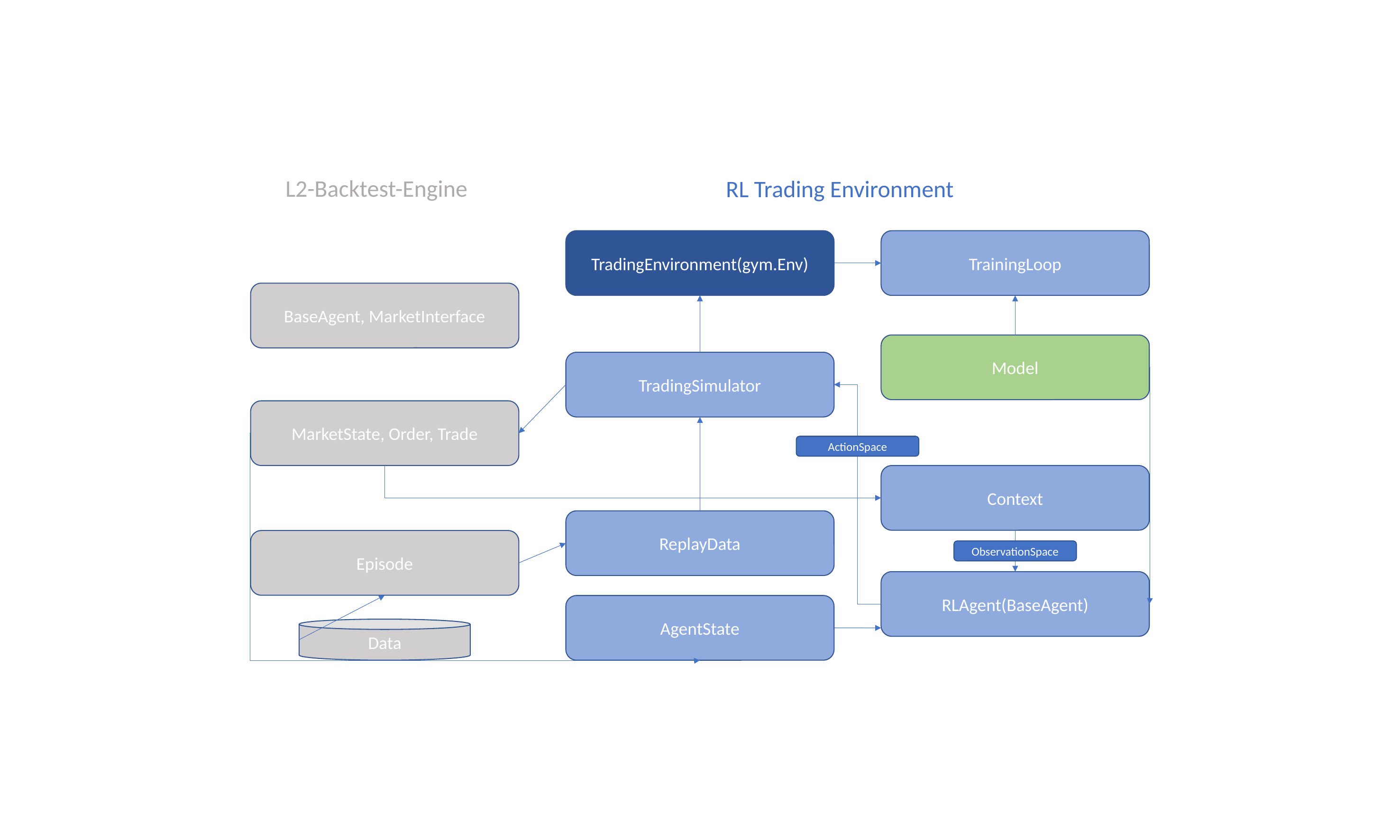

L2-Backtest-Engine
RL Trading Environment
TradingEnvironment(gym.Env)
TrainingLoop
BaseAgent, MarketInterface
Model
TradingSimulator
MarketState, Order, Trade
ActionSpace
Context
ReplayData
Episode
ObservationSpace
RLAgent(BaseAgent)
AgentState
Data